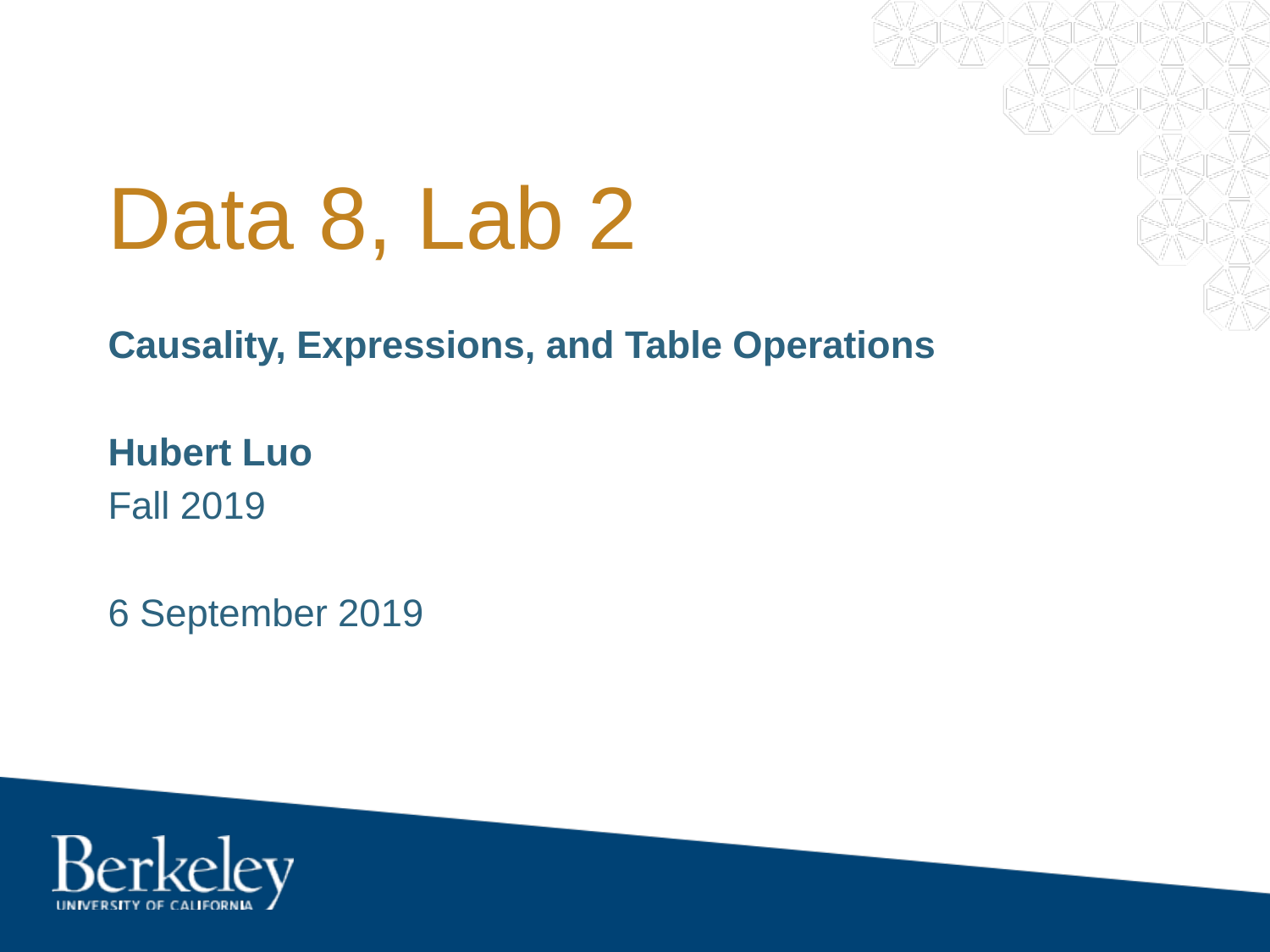

# Data 8, Lab 2
Causality, Expressions, and Table Operations

Hubert Luo
Fall 2019

6 September 2019